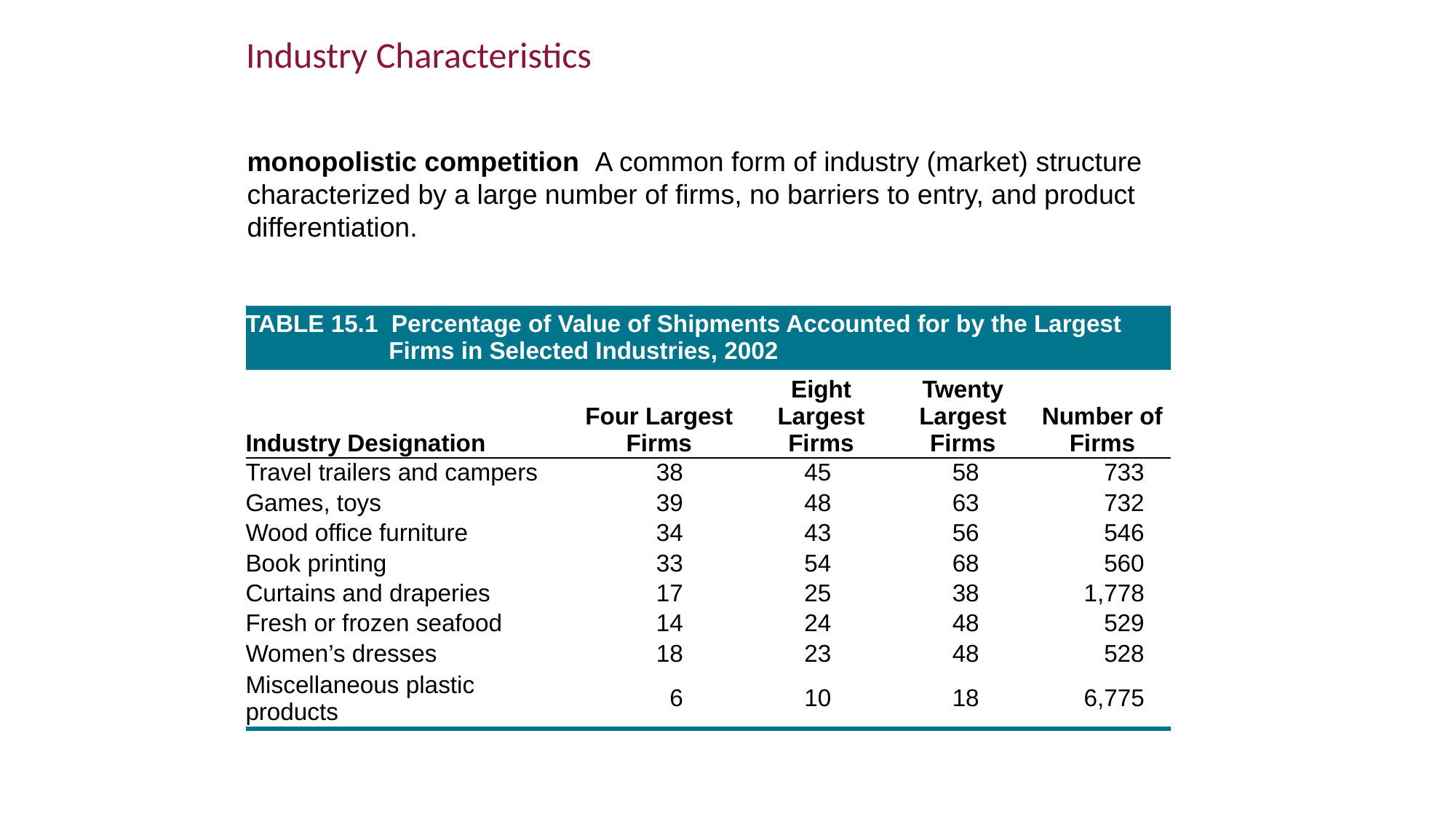

Industry Characteristics
monopolistic competition  A common form of industry (market) structure characterized by a large number of firms, no barriers to entry, and product differentiation.
| TABLE 15.1 Percentage of Value of Shipments Accounted for by the Largest Firms in Selected Industries, 2002 |  |  |  |  |  |  |  |  |
| --- | --- | --- | --- | --- | --- | --- | --- | --- |
| Industry Designation | Four Largest Firms |  | Eight Largest Firms |  | Twenty Largest Firms |  | Number of Firms |  |
| Travel trailers and campers | 38 |  | 45 |  | 58 |  | 733 |  |
| Games, toys | 39 |  | 48 |  | 63 |  | 732 |  |
| Wood office furniture | 34 |  | 43 |  | 56 |  | 546 |  |
| Book printing | 33 |  | 54 |  | 68 |  | 560 |  |
| Curtains and draperies | 17 |  | 25 |  | 38 |  | 1,778 |  |
| Fresh or frozen seafood | 14 |  | 24 |  | 48 |  | 529 |  |
| Women’s dresses | 18 |  | 23 |  | 48 |  | 528 |  |
| Miscellaneous plastic products | 6 |  | 10 |  | 18 |  | 6,775 |  |